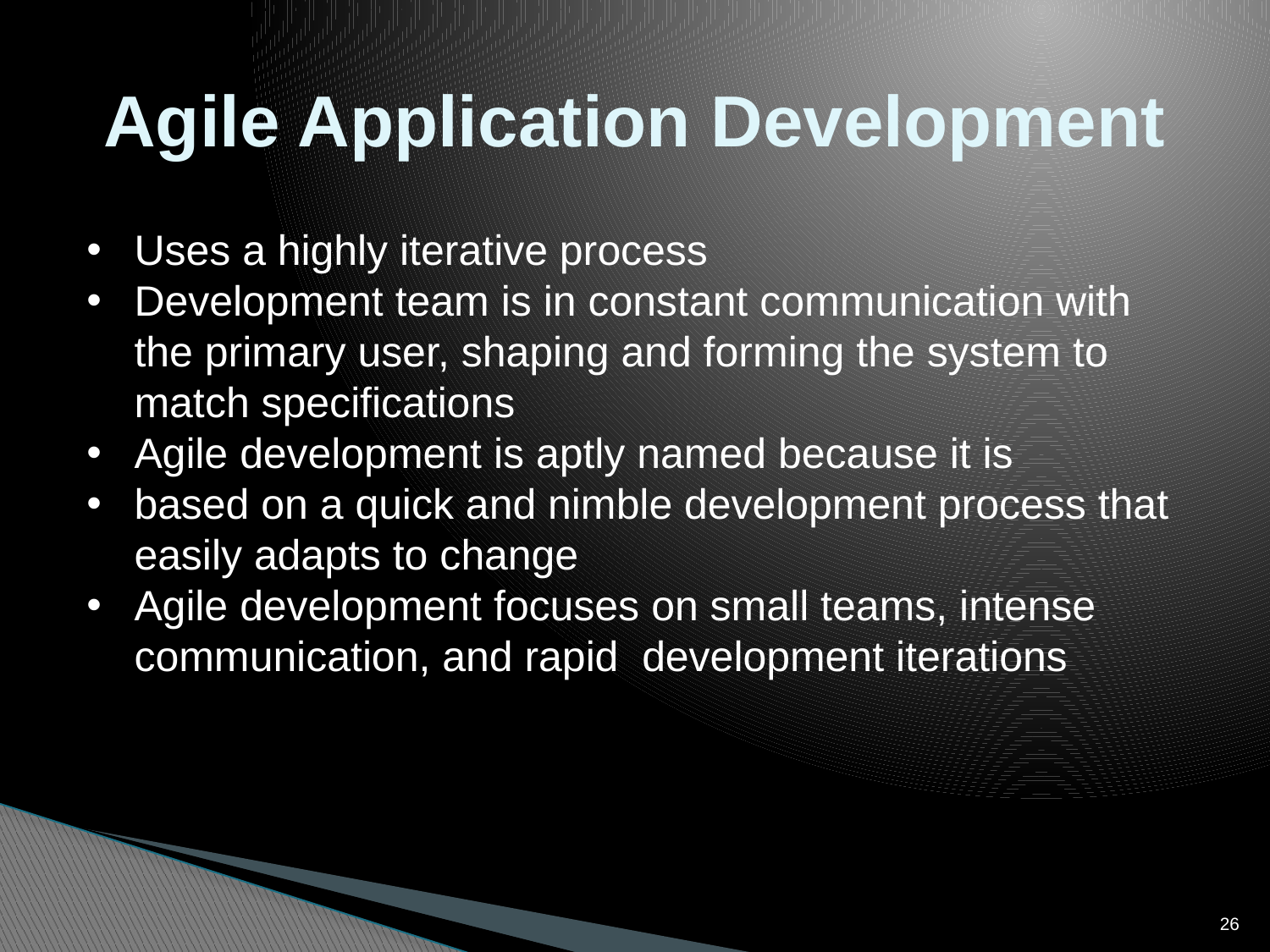

# Agile Application Development
Uses a highly iterative process
Development team is in constant communication with the primary user, shaping and forming the system to match specifications
Agile development is aptly named because it is
based on a quick and nimble development process that easily adapts to change
Agile development focuses on small teams, intense communication, and rapid  development iterations
26